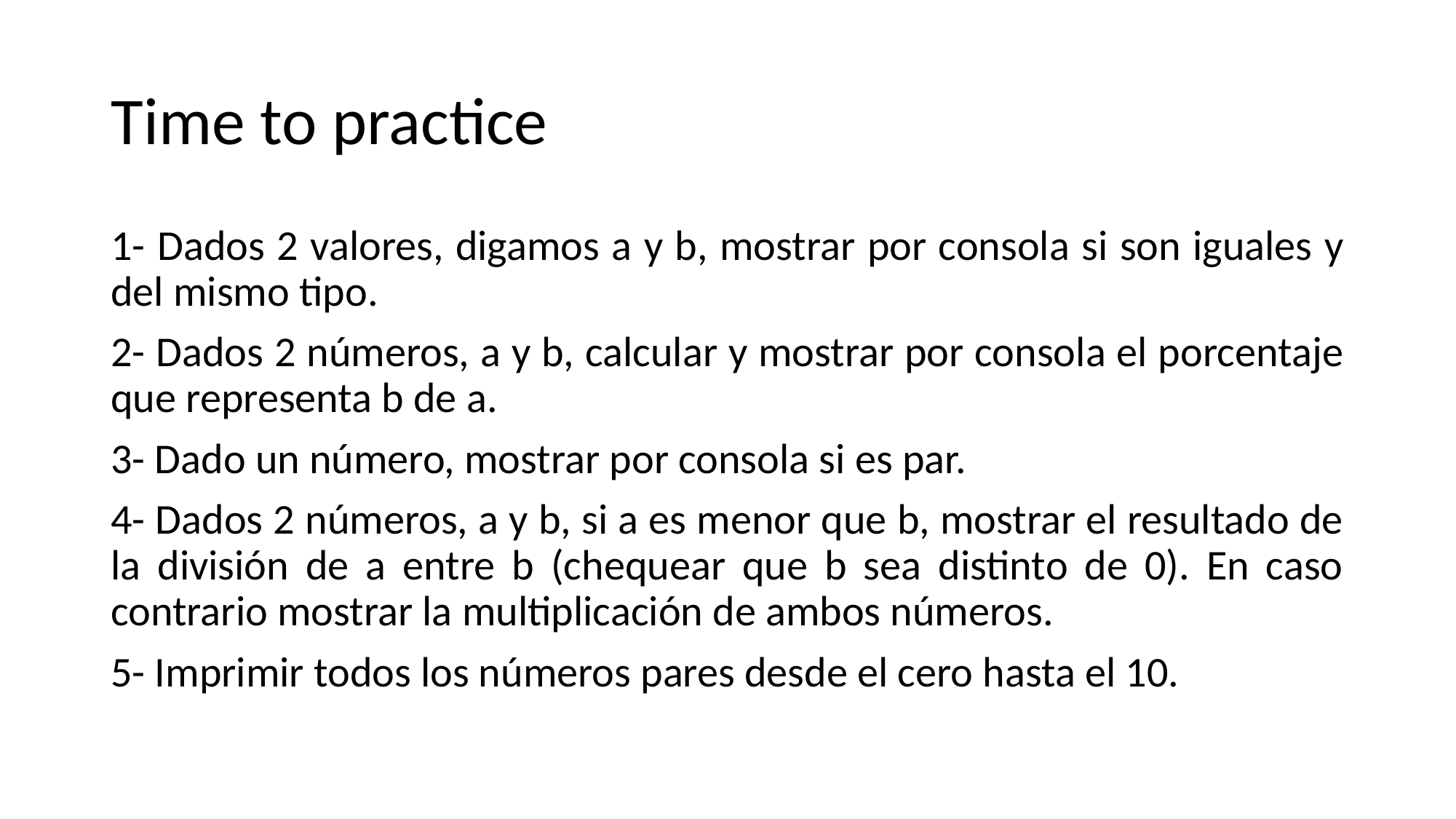

# Time to practice
1- Dados 2 valores, digamos a y b, mostrar por consola si son iguales y del mismo tipo.
2- Dados 2 números, a y b, calcular y mostrar por consola el porcentaje que representa b de a.
3- Dado un número, mostrar por consola si es par.
4- Dados 2 números, a y b, si a es menor que b, mostrar el resultado de la división de a entre b (chequear que b sea distinto de 0). En caso contrario mostrar la multiplicación de ambos números.
5- Imprimir todos los números pares desde el cero hasta el 10.